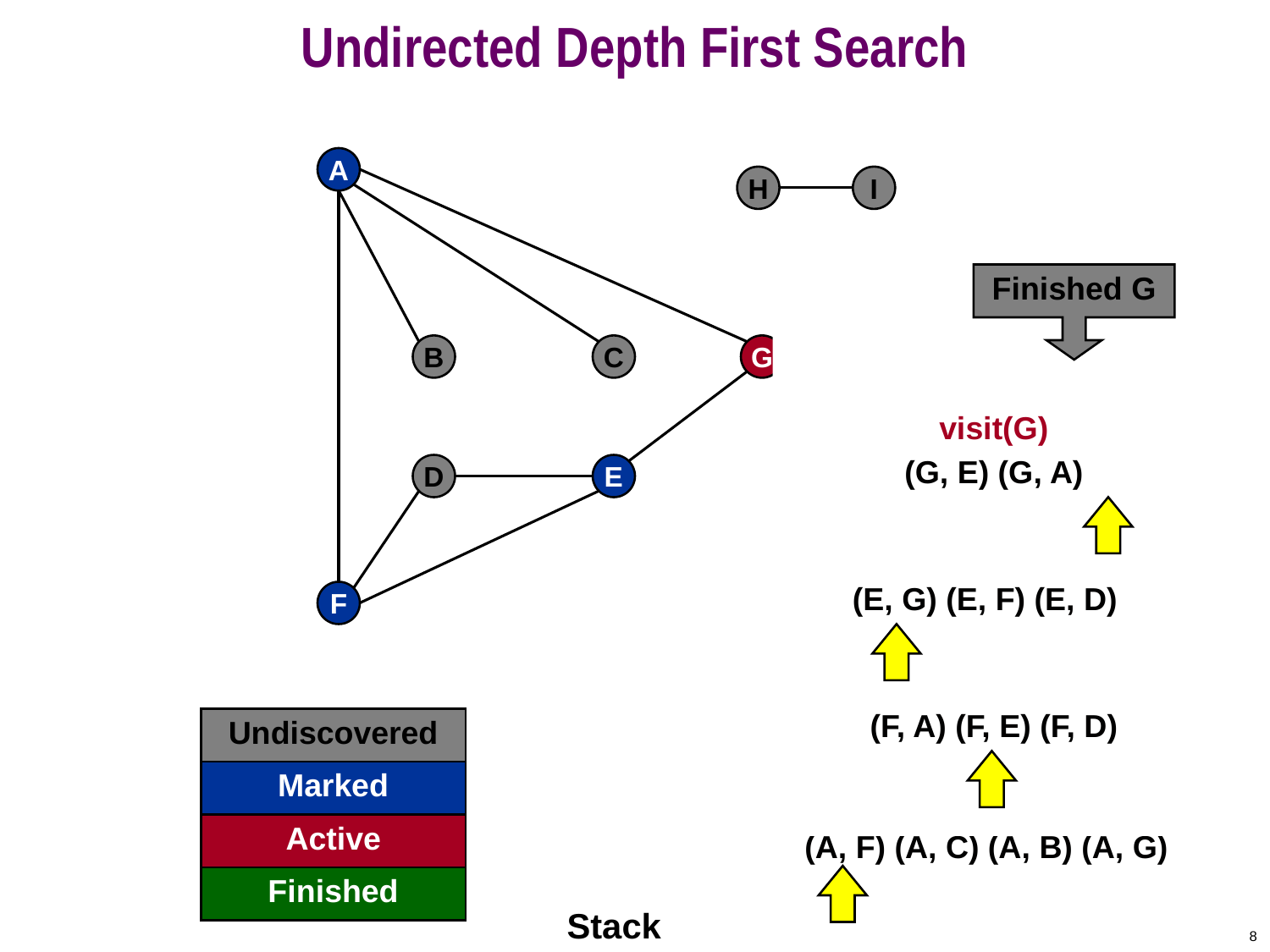

# Undirected Depth First Search
A
H
I
Finished G

visit(G)
(G, E) (G, A)

B
C
G

visit(E)
(E, G) (E, F) (E, D)

D
E

visit(F)
(F, A) (F, E) (F, D)

F

visit(A)
(A, F) (A, C) (A, B) (A, G)

Undiscovered

Marked
Active

Finished
Stack
8